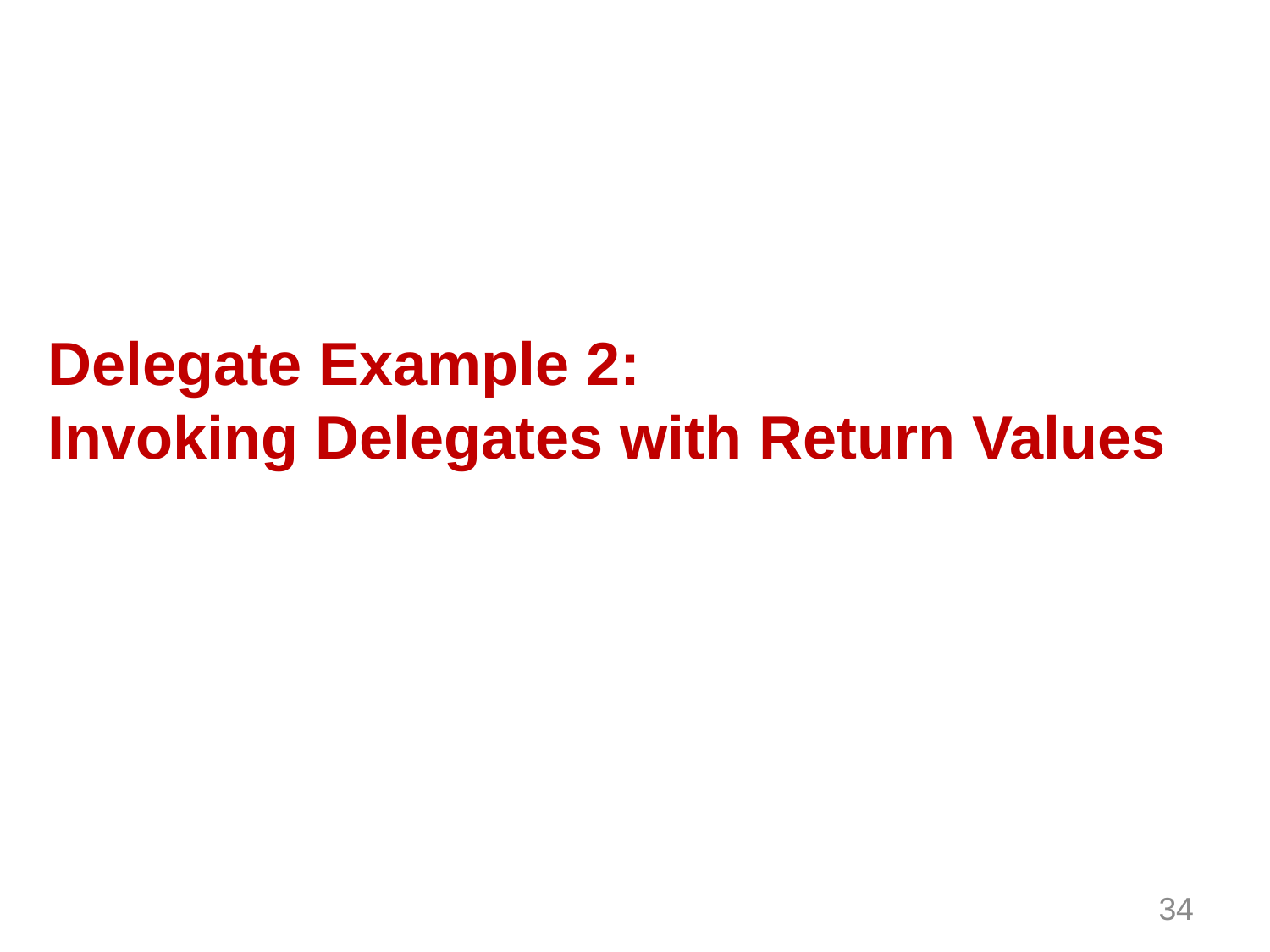

# Delegate Example 2: Invoking Delegates with Return Values

34